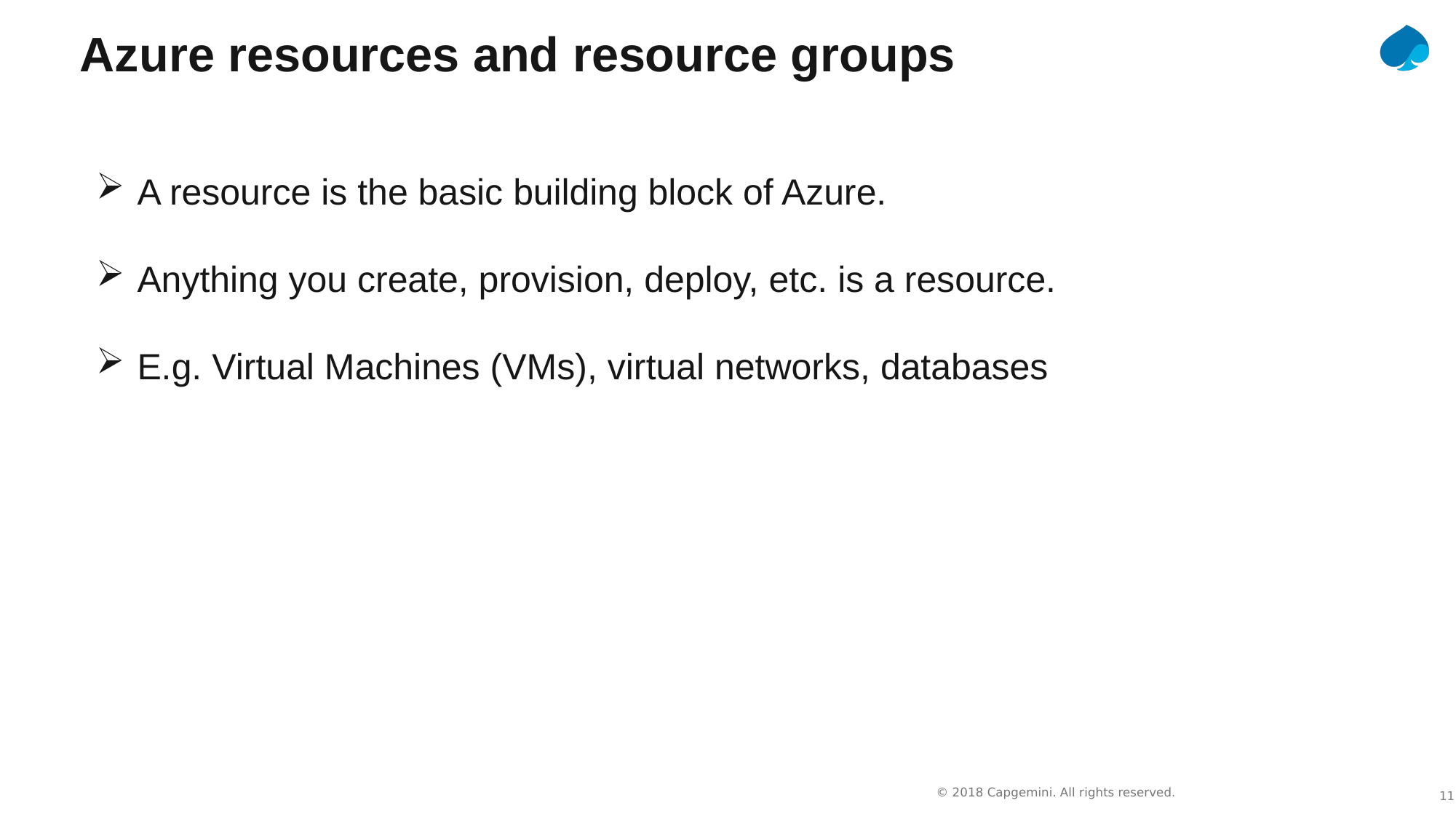

Azure resources and resource groups
A resource is the basic building block of Azure.

Anything you create, provision, deploy, etc. is a resource.

E.g. Virtual Machines (VMs), virtual networks, databases